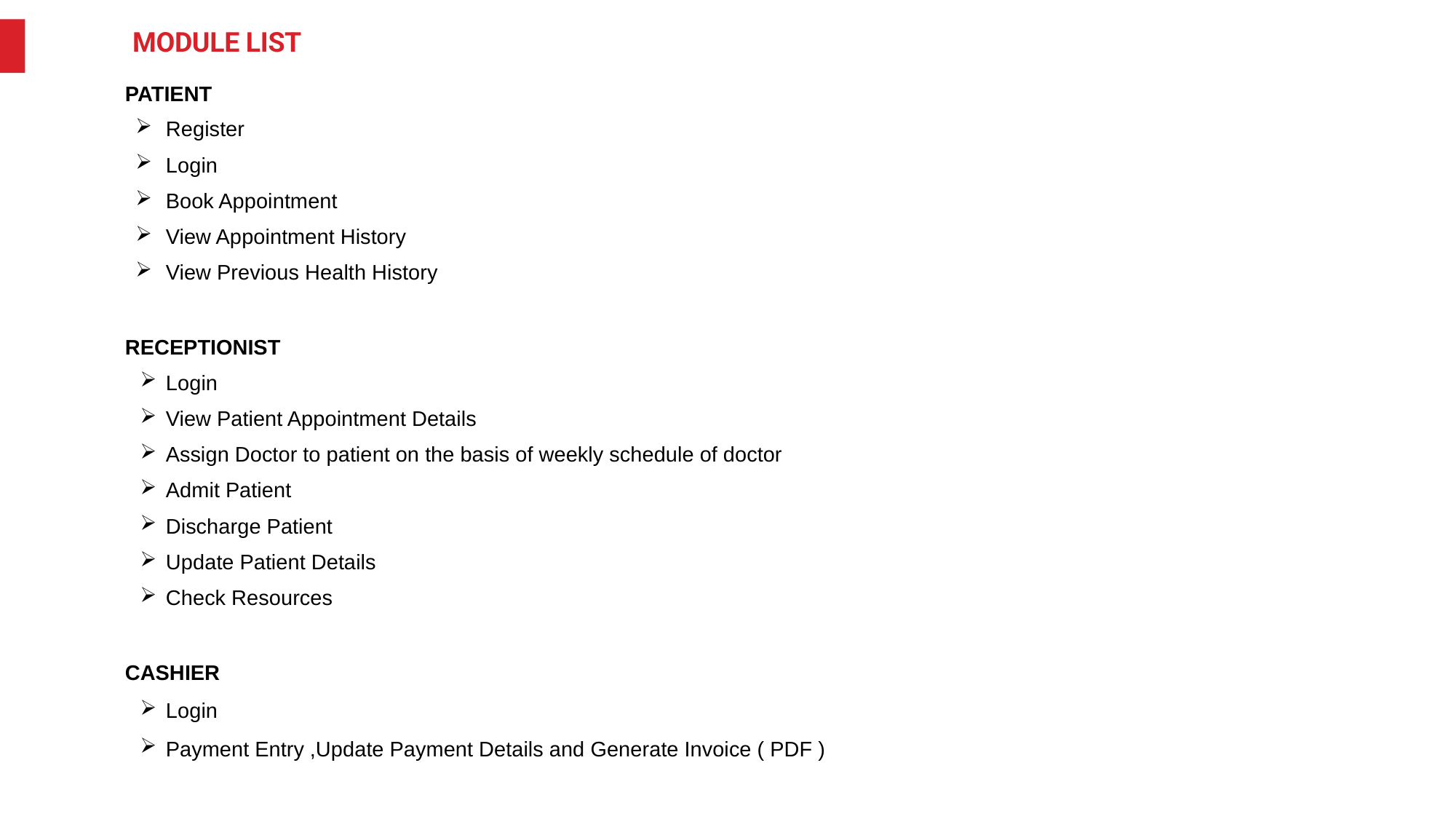

MODULE LIST
PATIENT
Register
Login
Book Appointment
View Appointment History
View Previous Health History

RECEPTIONIST
Login
View Patient Appointment Details
Assign Doctor to patient on the basis of weekly schedule of doctor
Admit Patient
Discharge Patient
Update Patient Details
Check Resources

CASHIER
Login
Payment Entry ,Update Payment Details and Generate Invoice ( PDF )